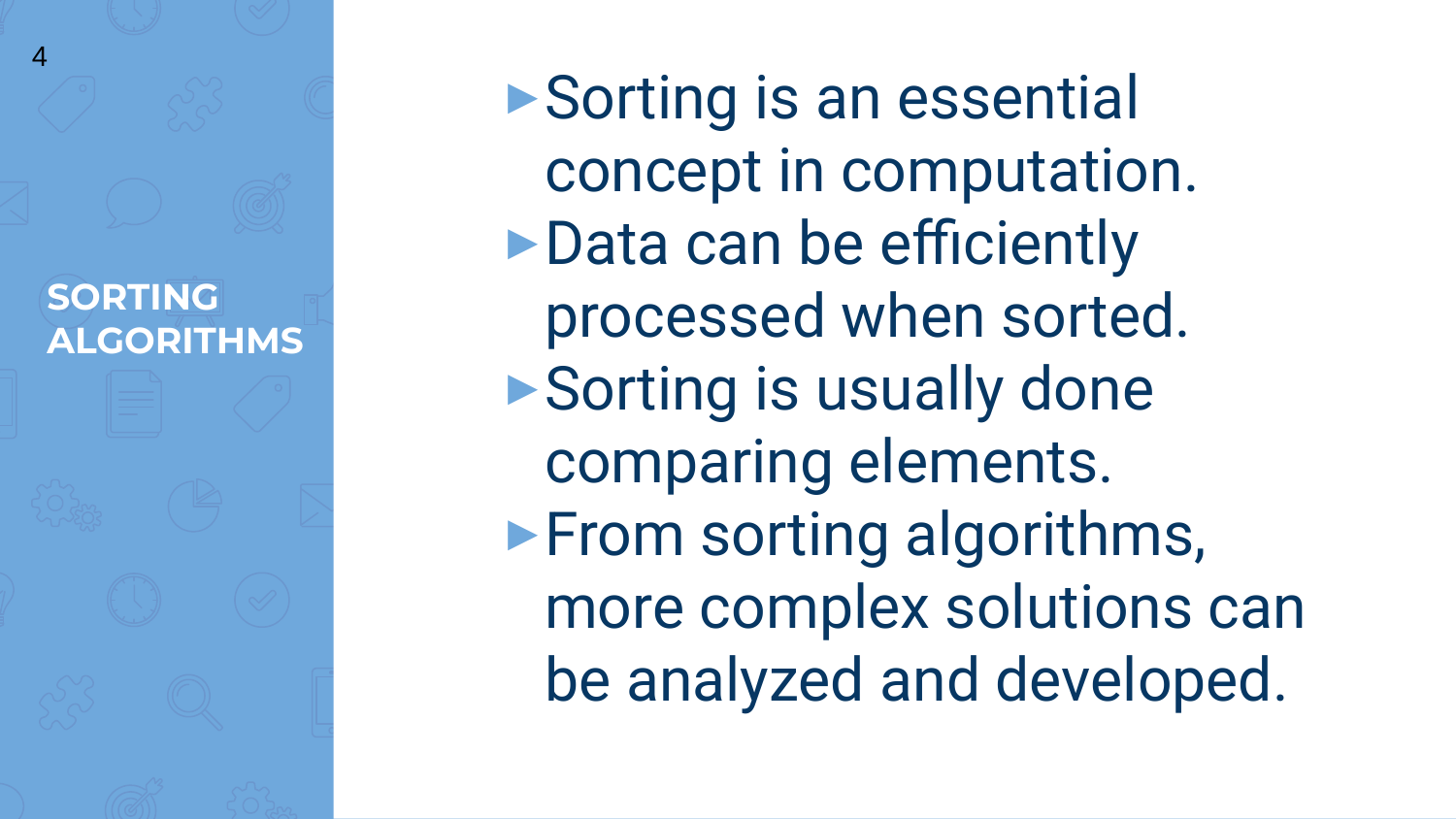

4
Sorting is an essential concept in computation.
Data can be efficiently processed when sorted.
Sorting is usually done comparing elements.
From sorting algorithms, more complex solutions can be analyzed and developed.

# SORTING ALGORITHMS